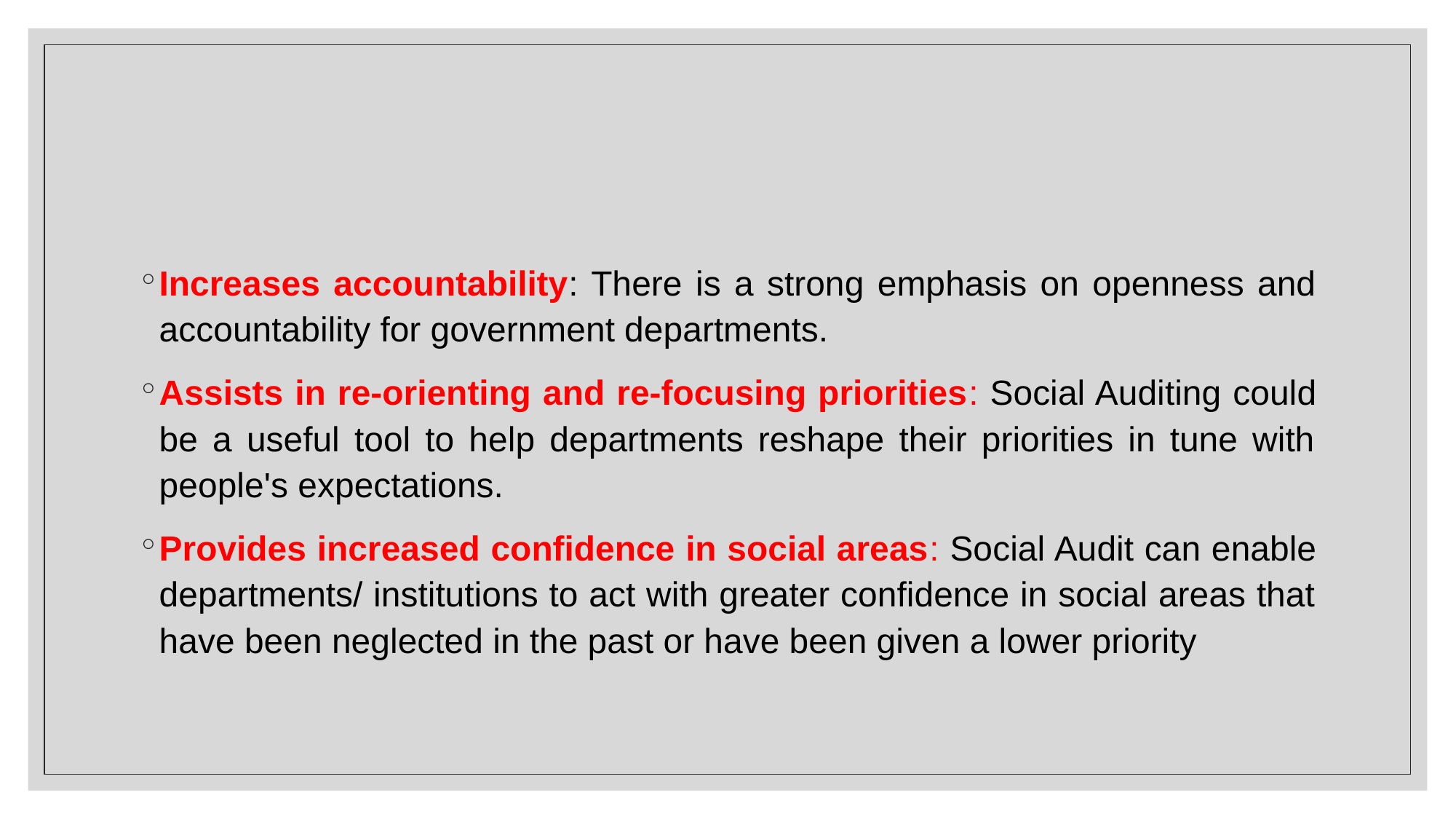

#
Increases accountability: There is a strong emphasis on openness and accountability for government departments.
Assists in re-orienting and re-focusing priorities: Social Auditing could be a useful tool to help departments reshape their priorities in tune with people's expectations.
Provides increased confidence in social areas: Social Audit can enable departments/ institutions to act with greater confidence in social areas that have been neglected in the past or have been given a lower priority